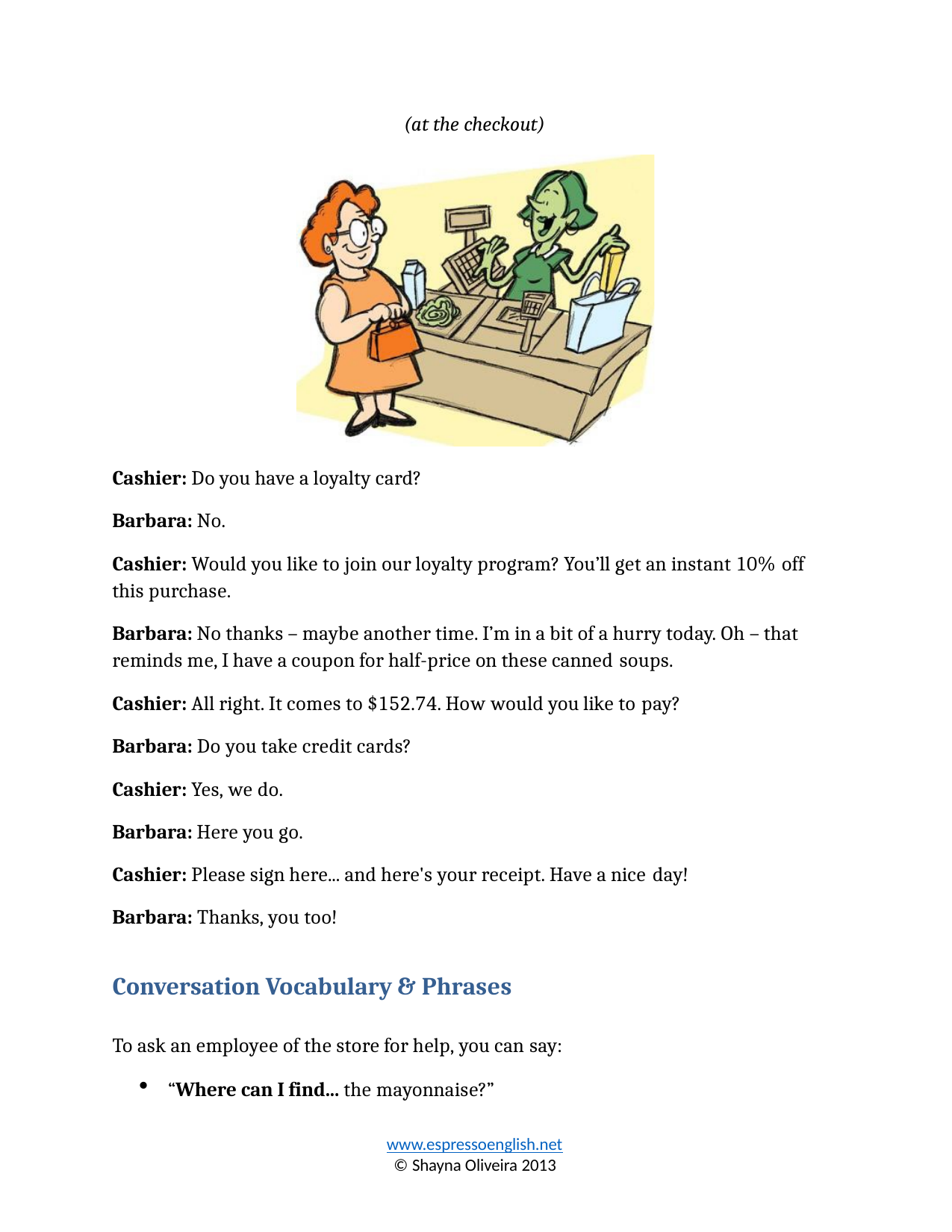

(at the checkout)

Cashier: Do you have a loyalty card?
Barbara: No.
Cashier: Would you like to join our loyalty program? You’ll get an instant 10% off
this purchase.
Barbara: No thanks – maybe another time. I’m in a bit of a hurry today. Oh – that  reminds me, I have a coupon for half-price on these canned soups.
Cashier: All right. It comes to $152.74. How would you like to pay?
Barbara: Do you take credit cards?
Cashier: Yes, we do.
Barbara: Here you go.
Cashier: Please sign here... and here's your receipt. Have a nice day!
Barbara: Thanks, you too!

Conversation Vocabulary & Phrases

To ask an employee of the store for help, you can say:
“Where can I find... the mayonnaise?”
www.espressoenglish.net
© Shayna Oliveira 2013